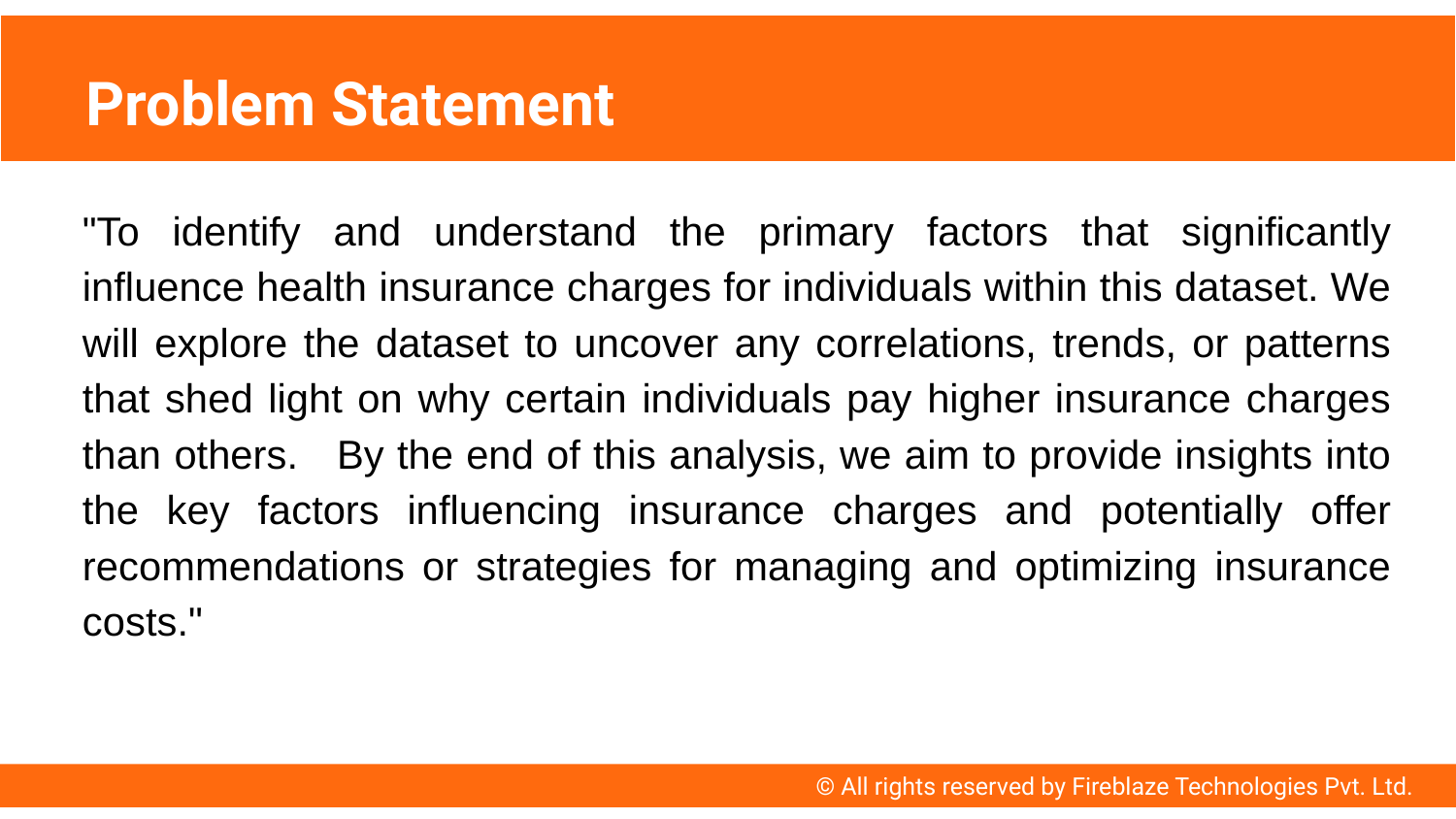

Problem Statement
#
"To identify and understand the primary factors that significantly influence health insurance charges for individuals within this dataset. We will explore the dataset to uncover any correlations, trends, or patterns that shed light on why certain individuals pay higher insurance charges than others.   By the end of this analysis, we aim to provide insights into the key factors influencing insurance charges and potentially offer recommendations or strategies for managing and optimizing insurance costs."
© All rights reserved by Fireblaze Technologies Pvt. Ltd.